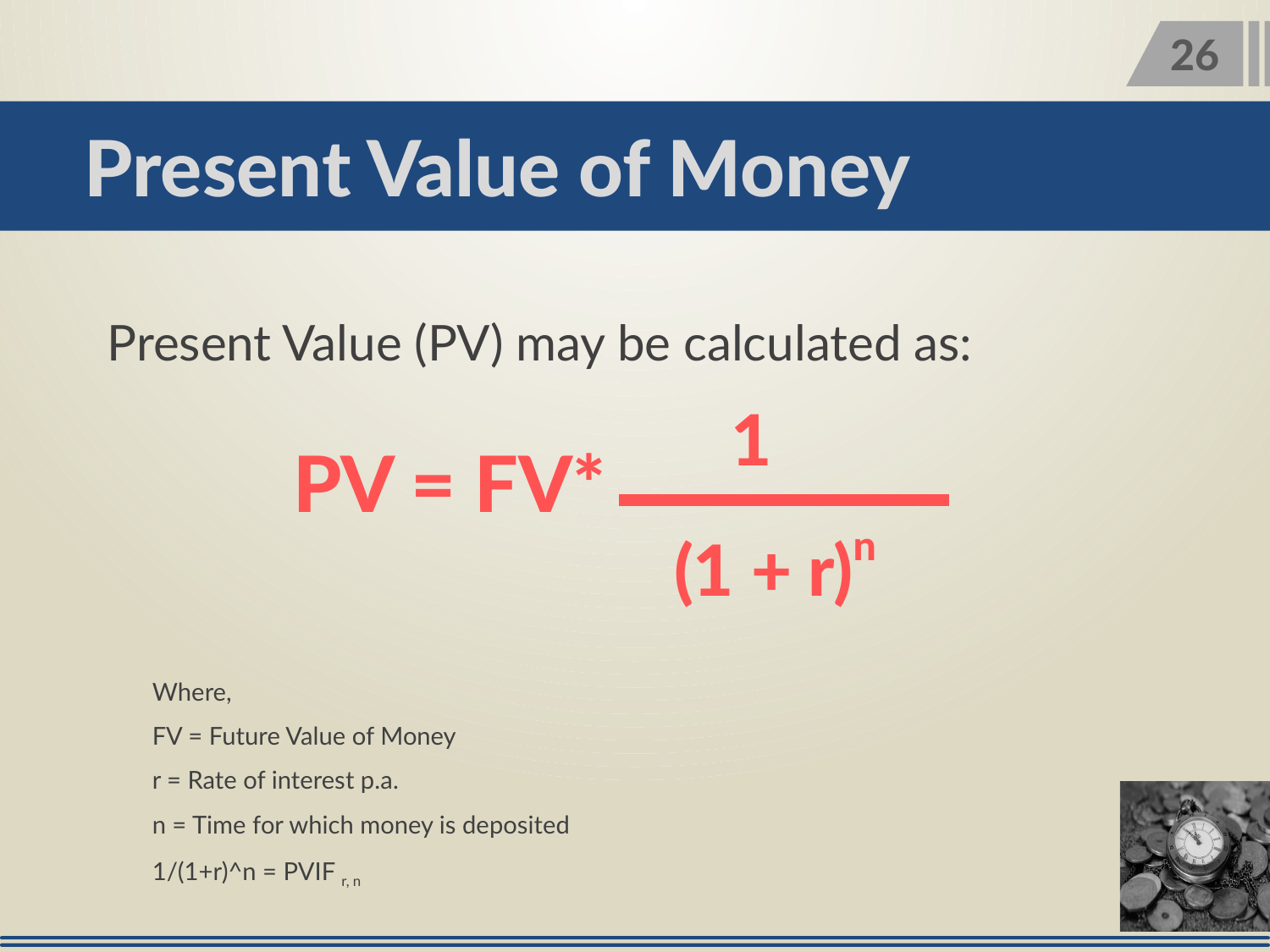

26
Present Value of Money
Present Value (PV) may be calculated as:
1

(1 + r)n
PV = FV*
Where,
FV = Future Value of Money
r = Rate of interest p.a.
n = Time for which money is deposited
1/(1+r)^n = PVIF r, n